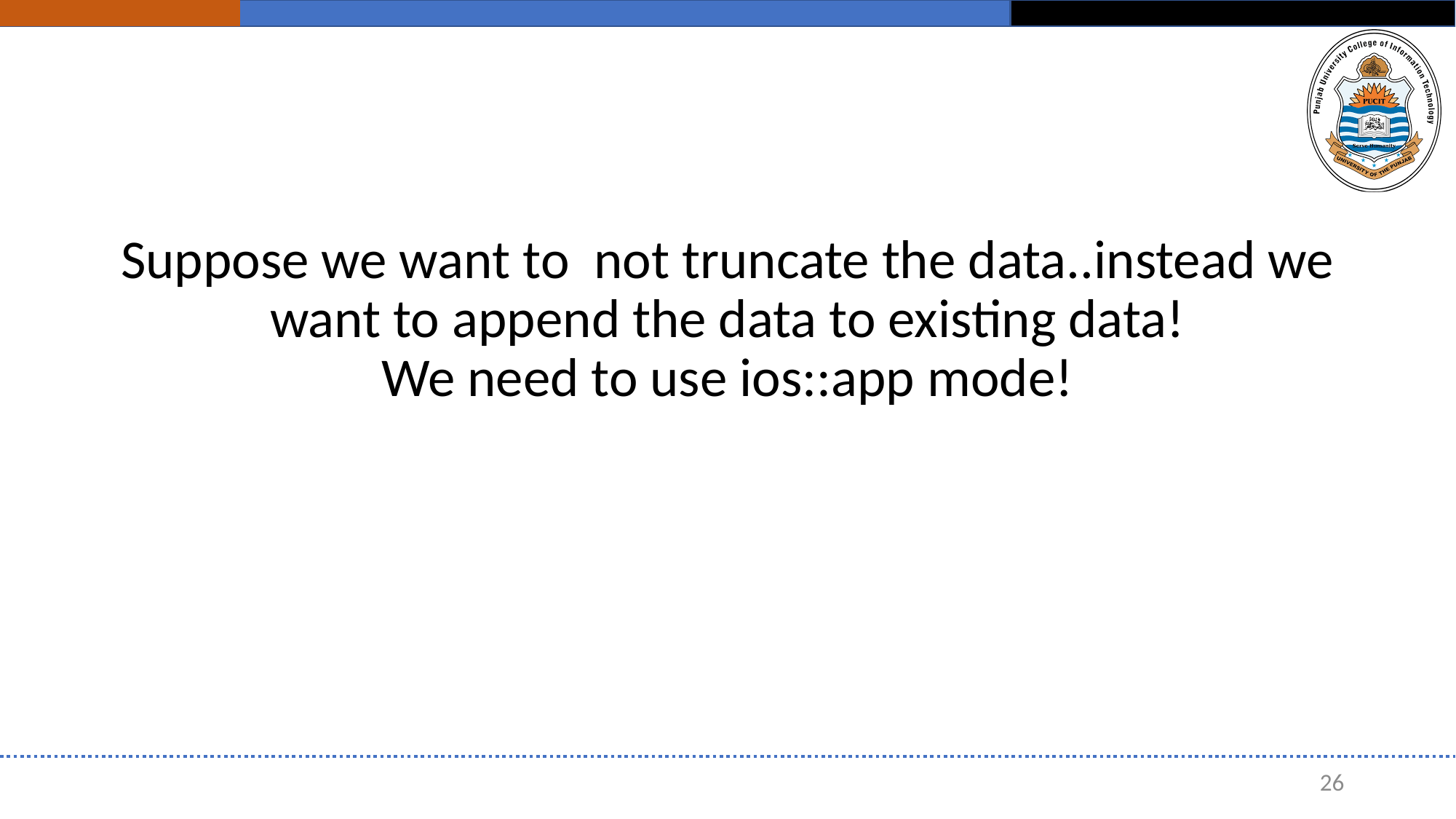

# Suppose we want to  not truncate the data..instead we want to append the data to existing data! We need to use ios::app mode!
26